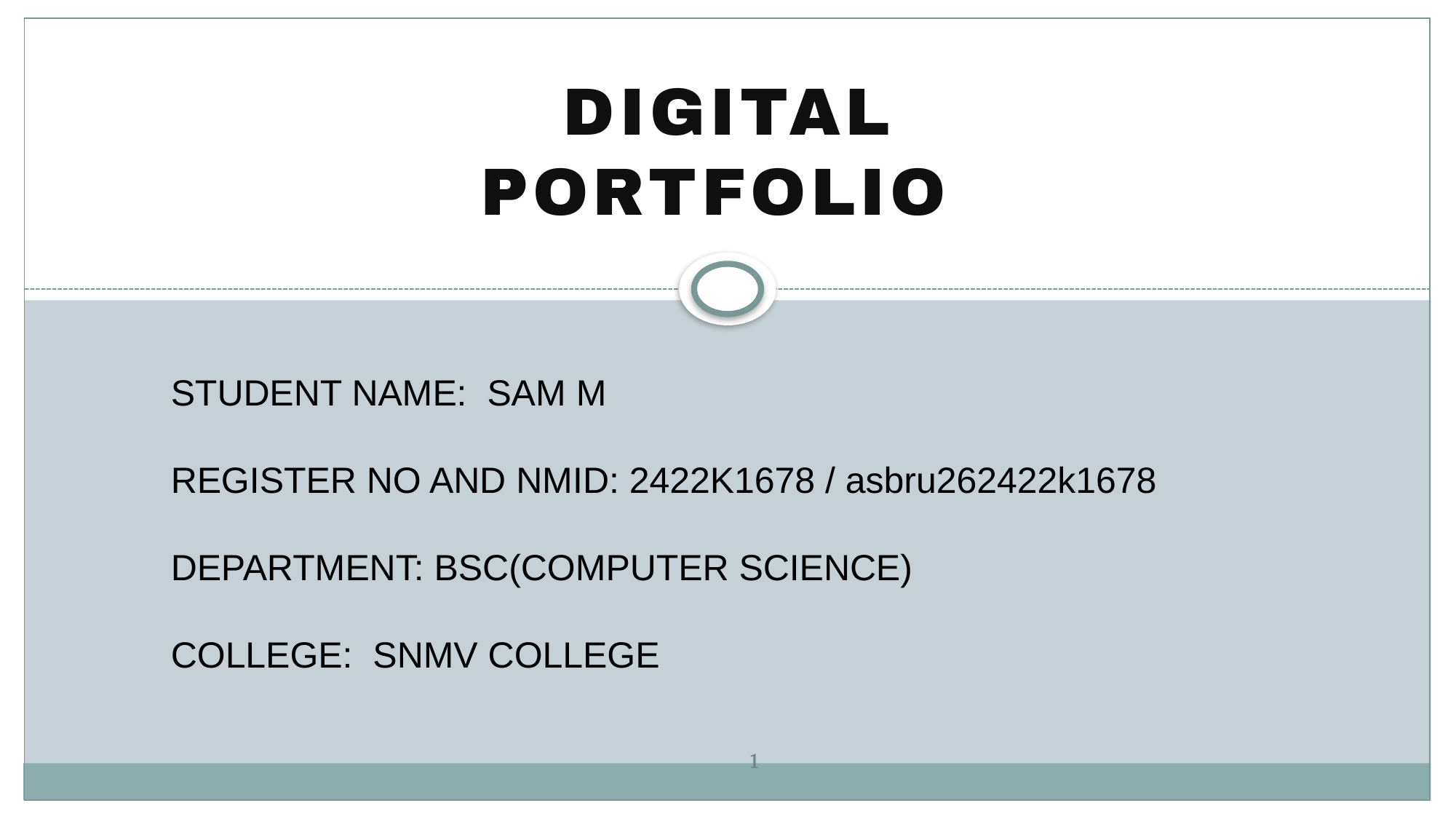

# DIGITAL PORTFOLIO
STUDENT NAME:  SAM M

REGISTER NO AND NMID: 2422K1678 / asbru262422k1678

DEPARTMENT: BSC(COMPUTER SCIENCE)

COLLEGE:  SNMV COLLEGE

1